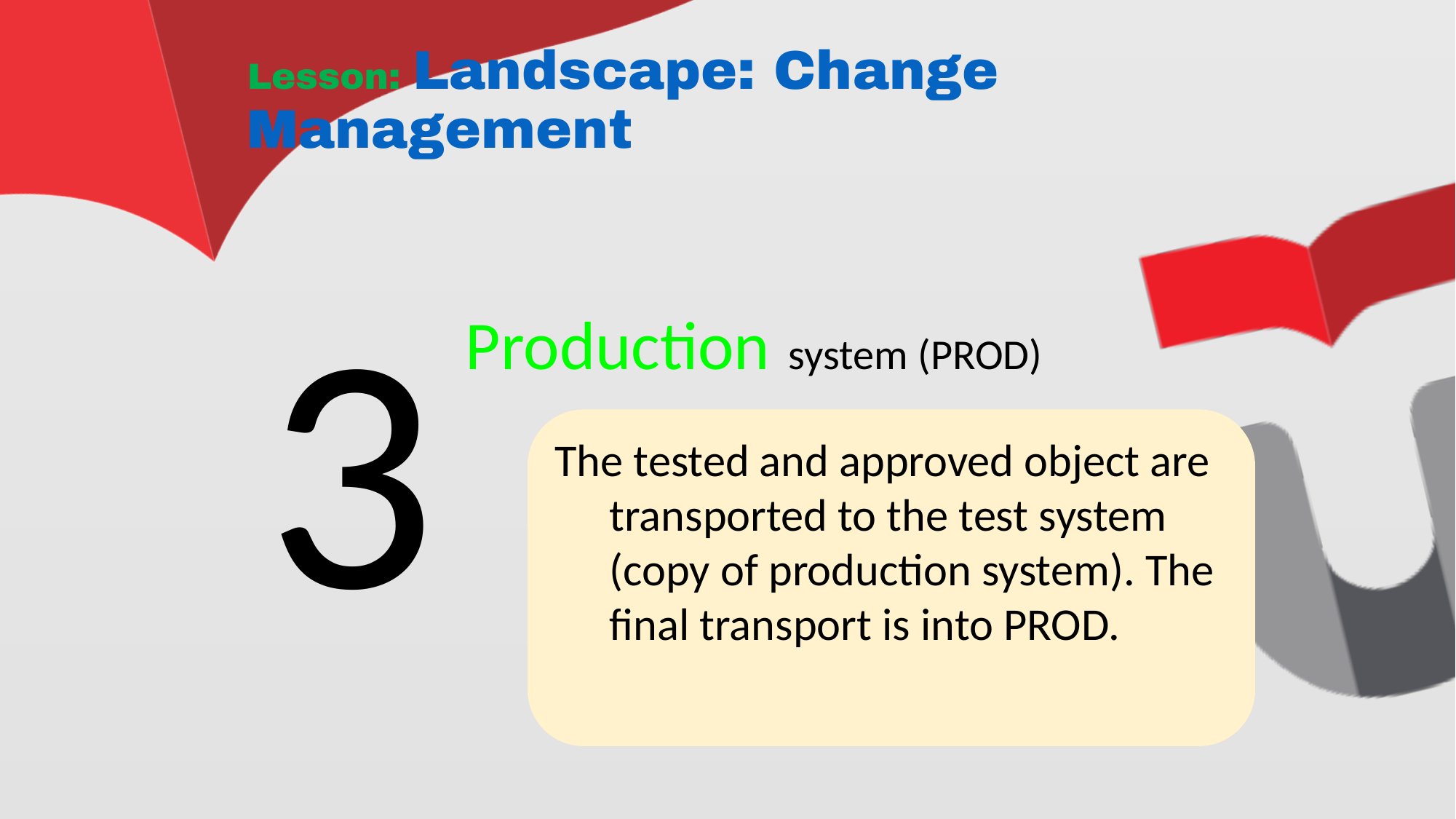

# Lesson: Landscape: Change Management
3
Production system (PROD)
The tested and approved object are transported to the test system (copy of production system). The final transport is into PROD.